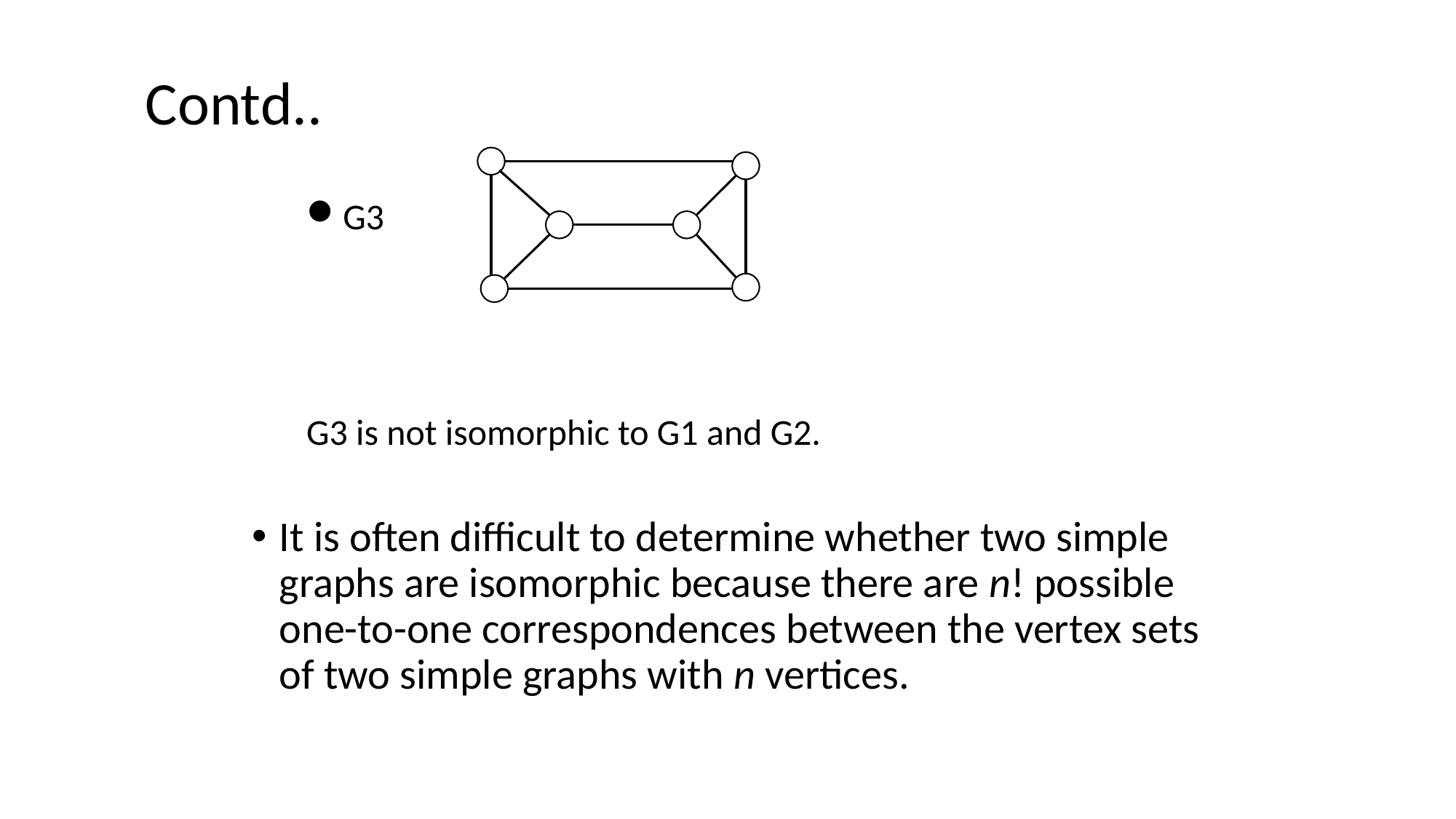

Contd..

G3

G3 is not isomorphic to G1 and G2.

It is often difficult to determine whether two simple graphs are isomorphic because there are n! possible one-to-one correspondences between the vertex sets of two simple graphs with n vertices.